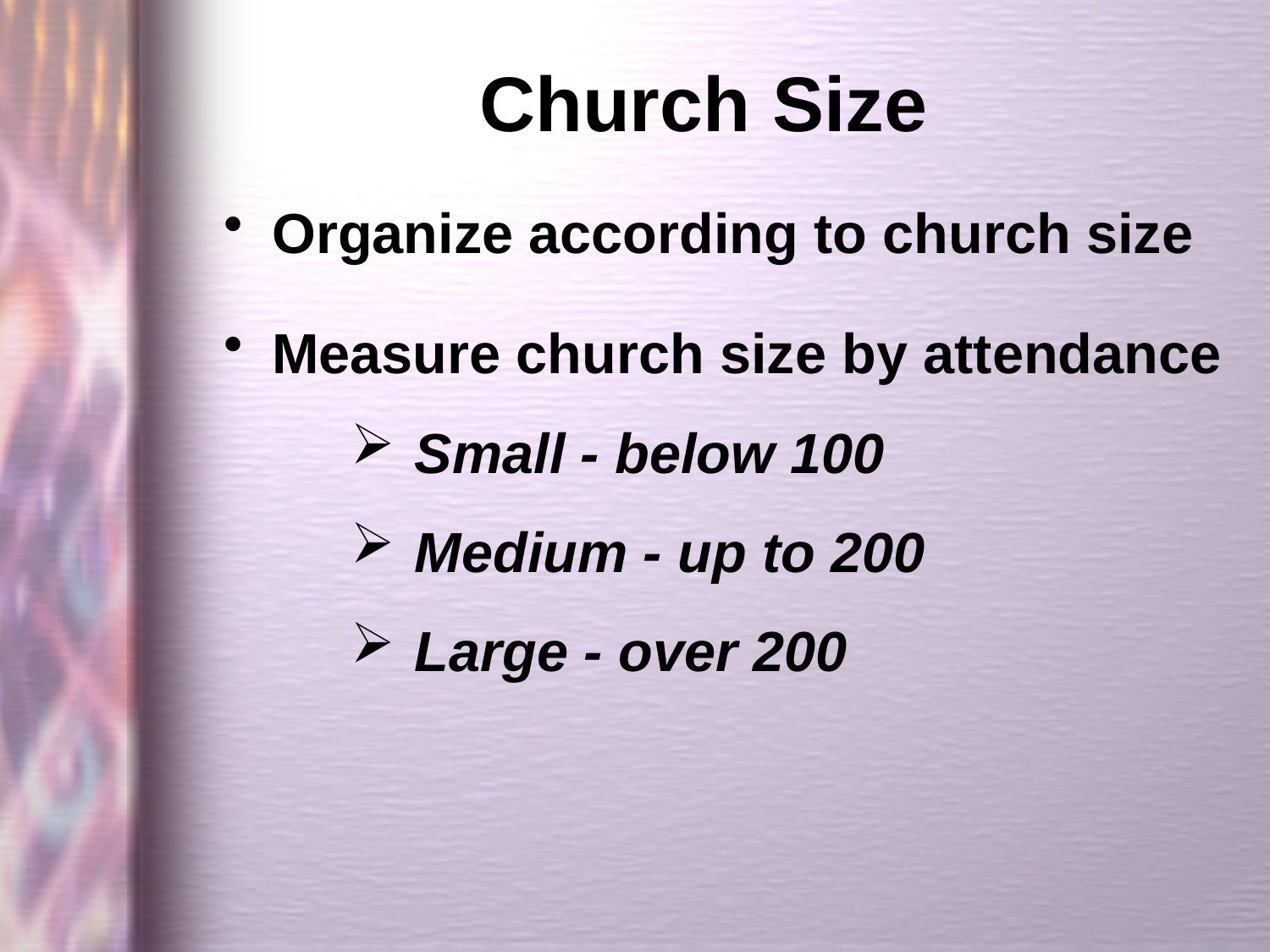

# Church Size
Organize according to church size
Measure church size by attendance
Small - below 100
Medium - up to 200
Large - over 200